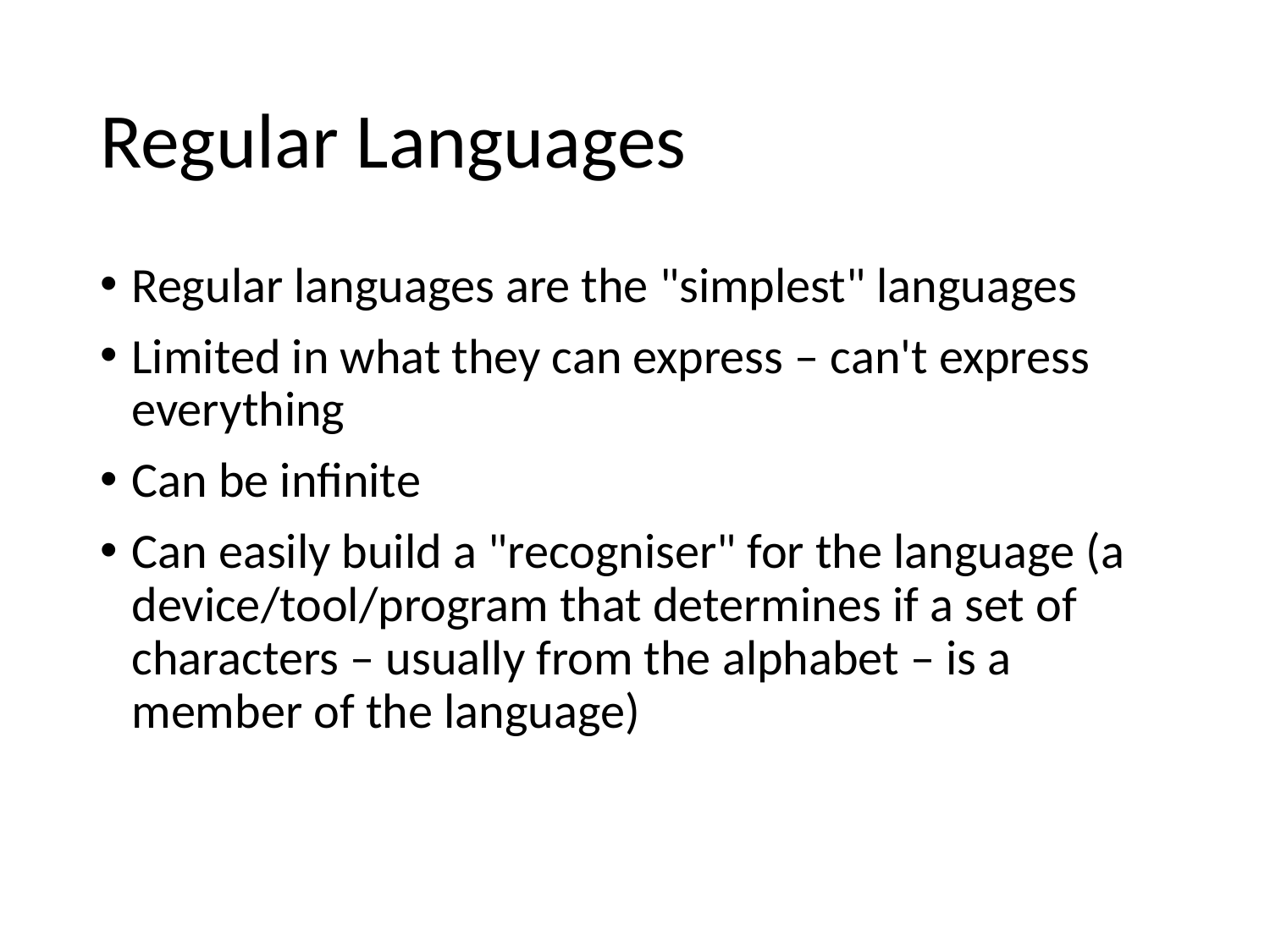

# Regular Languages
Regular languages are the "simplest" languages
Limited in what they can express – can't express everything
Can be infinite
Can easily build a "recogniser" for the language (a device/tool/program that determines if a set of characters – usually from the alphabet – is a member of the language)